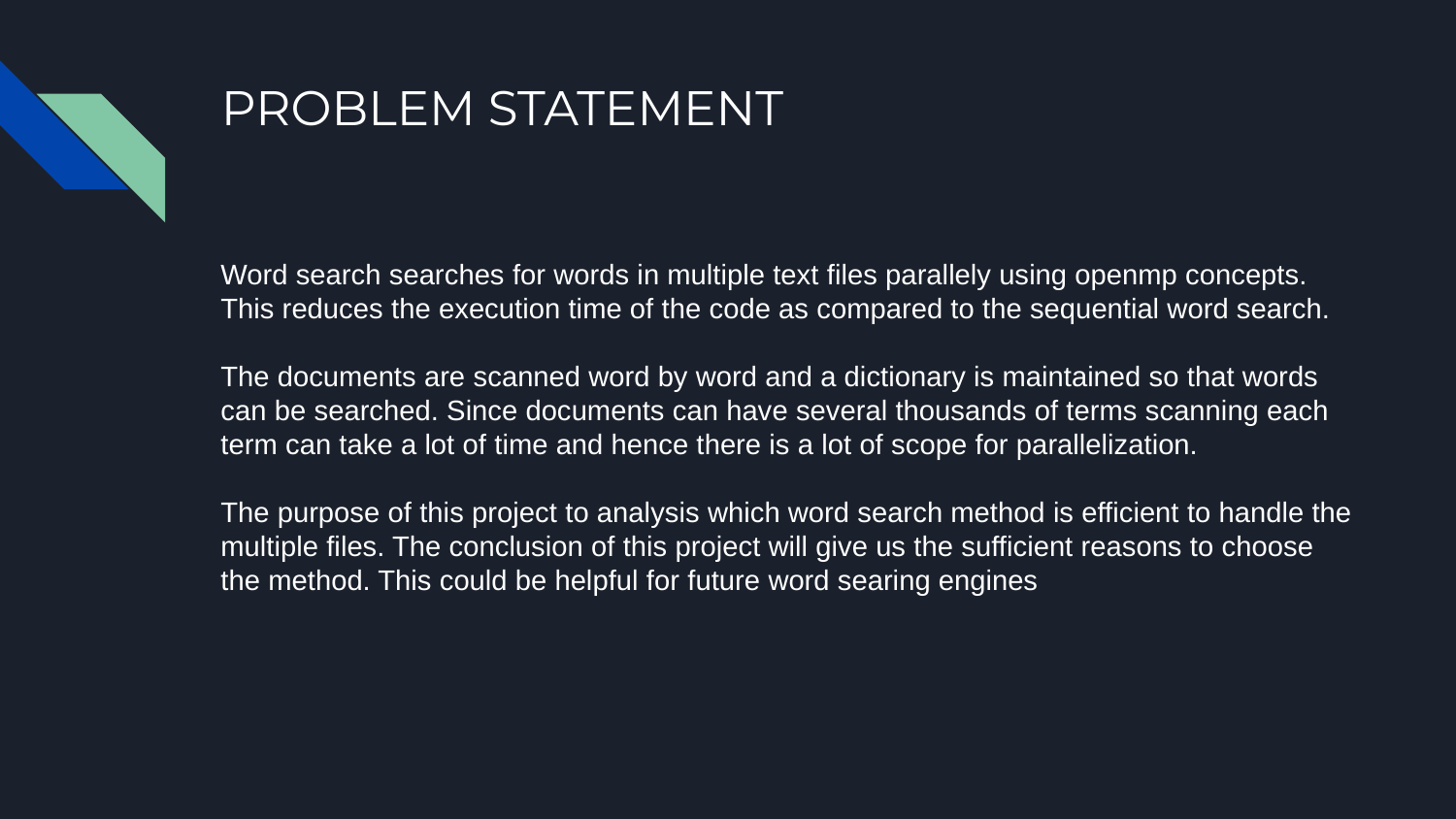

# PROBLEM STATEMENT
Word search searches for words in multiple text files parallely using openmp concepts. This reduces the execution time of the code as compared to the sequential word search.

The documents are scanned word by word and a dictionary is maintained so that words can be searched. Since documents can have several thousands of terms scanning each term can take a lot of time and hence there is a lot of scope for parallelization.

The purpose of this project to analysis which word search method is efficient to handle the multiple files. The conclusion of this project will give us the sufficient reasons to choose the method. This could be helpful for future word searing engines